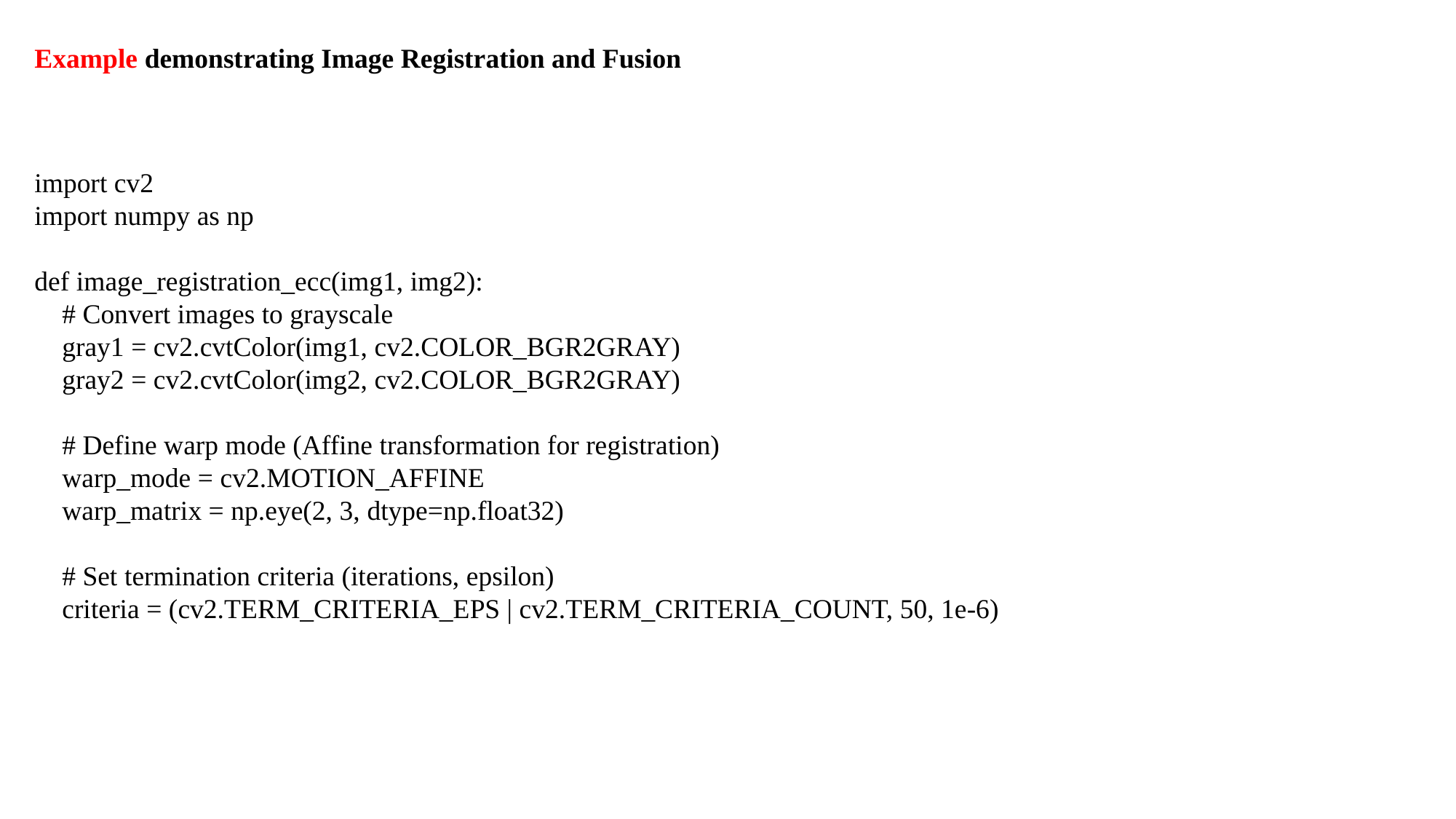

Example demonstrating Image Registration and Fusion
import cv2
import numpy as np

def image_registration_ecc(img1, img2):
    # Convert images to grayscale
    gray1 = cv2.cvtColor(img1, cv2.COLOR_BGR2GRAY)
    gray2 = cv2.cvtColor(img2, cv2.COLOR_BGR2GRAY)

    # Define warp mode (Affine transformation for registration)
    warp_mode = cv2.MOTION_AFFINE
    warp_matrix = np.eye(2, 3, dtype=np.float32)

    # Set termination criteria (iterations, epsilon)
    criteria = (cv2.TERM_CRITERIA_EPS | cv2.TERM_CRITERIA_COUNT, 50, 1e-6)